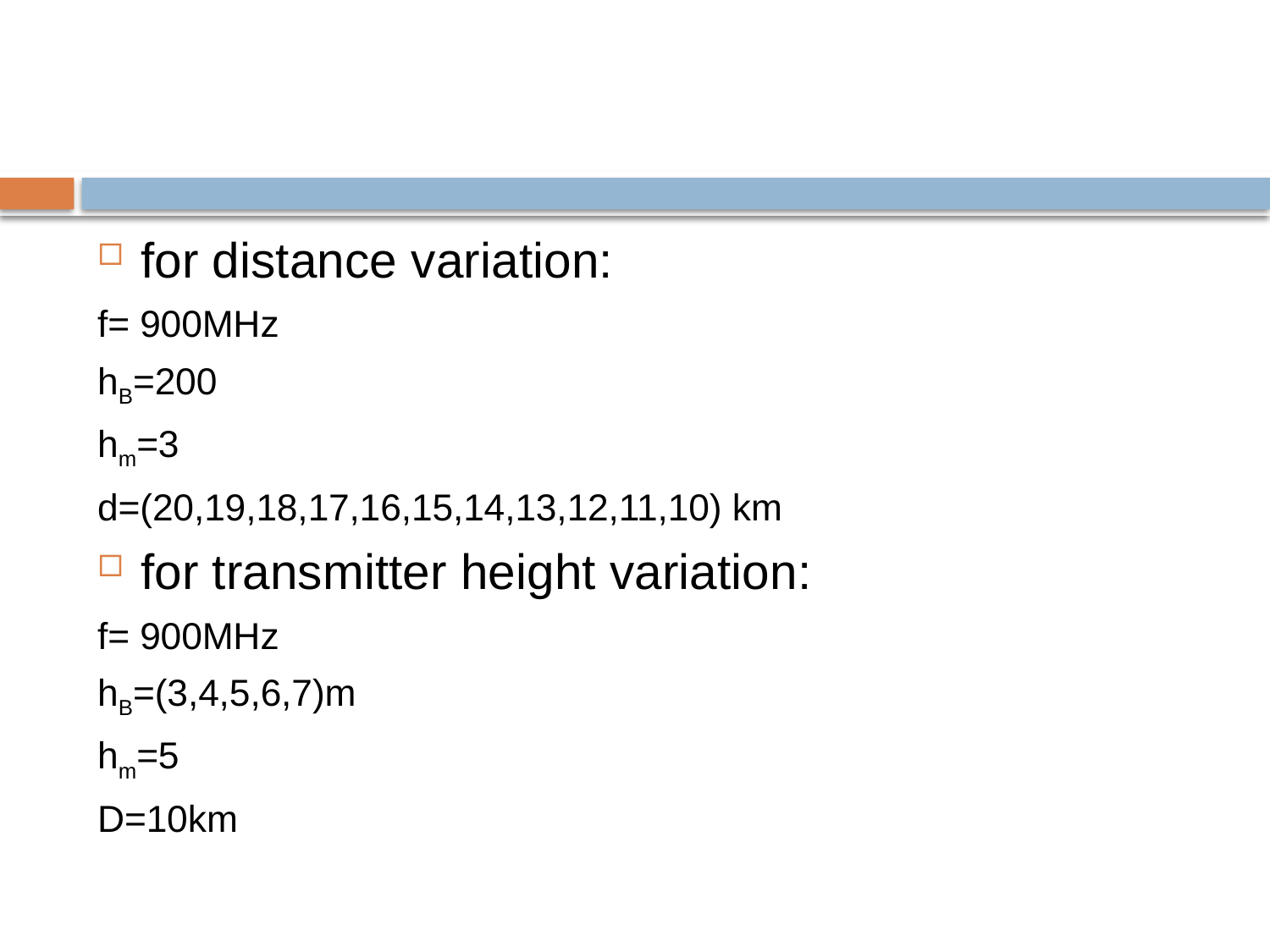

#
for distance variation:
f= 900MHz
hB=200
hm=3
d=(20,19,18,17,16,15,14,13,12,11,10) km
for transmitter height variation:
f= 900MHz
hB=(3,4,5,6,7)m
hm=5
D=10km